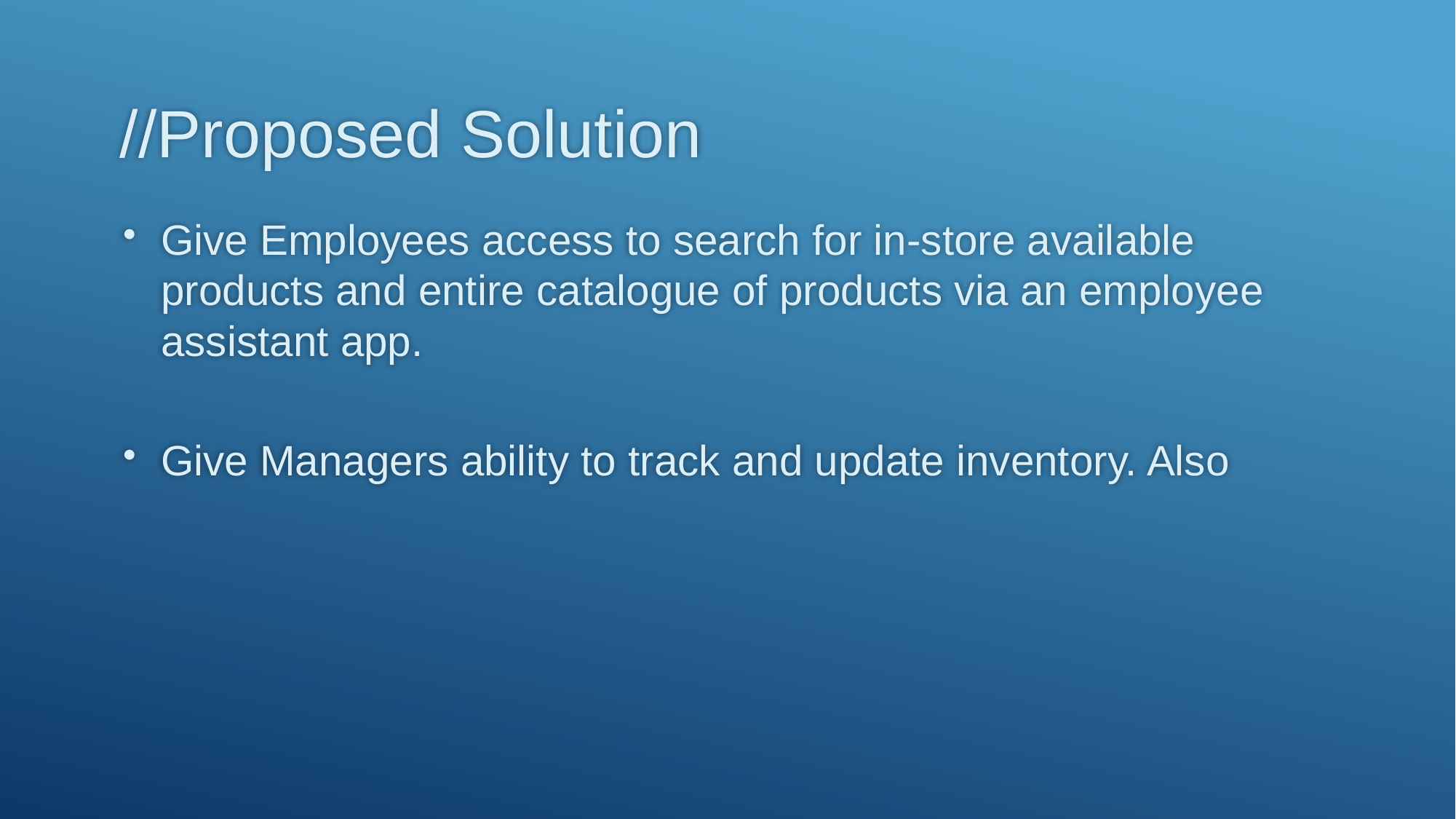

# //Proposed Solution
Give Employees access to search for in-store available products and entire catalogue of products via an employee assistant app.
Give Managers ability to track and update inventory. Also